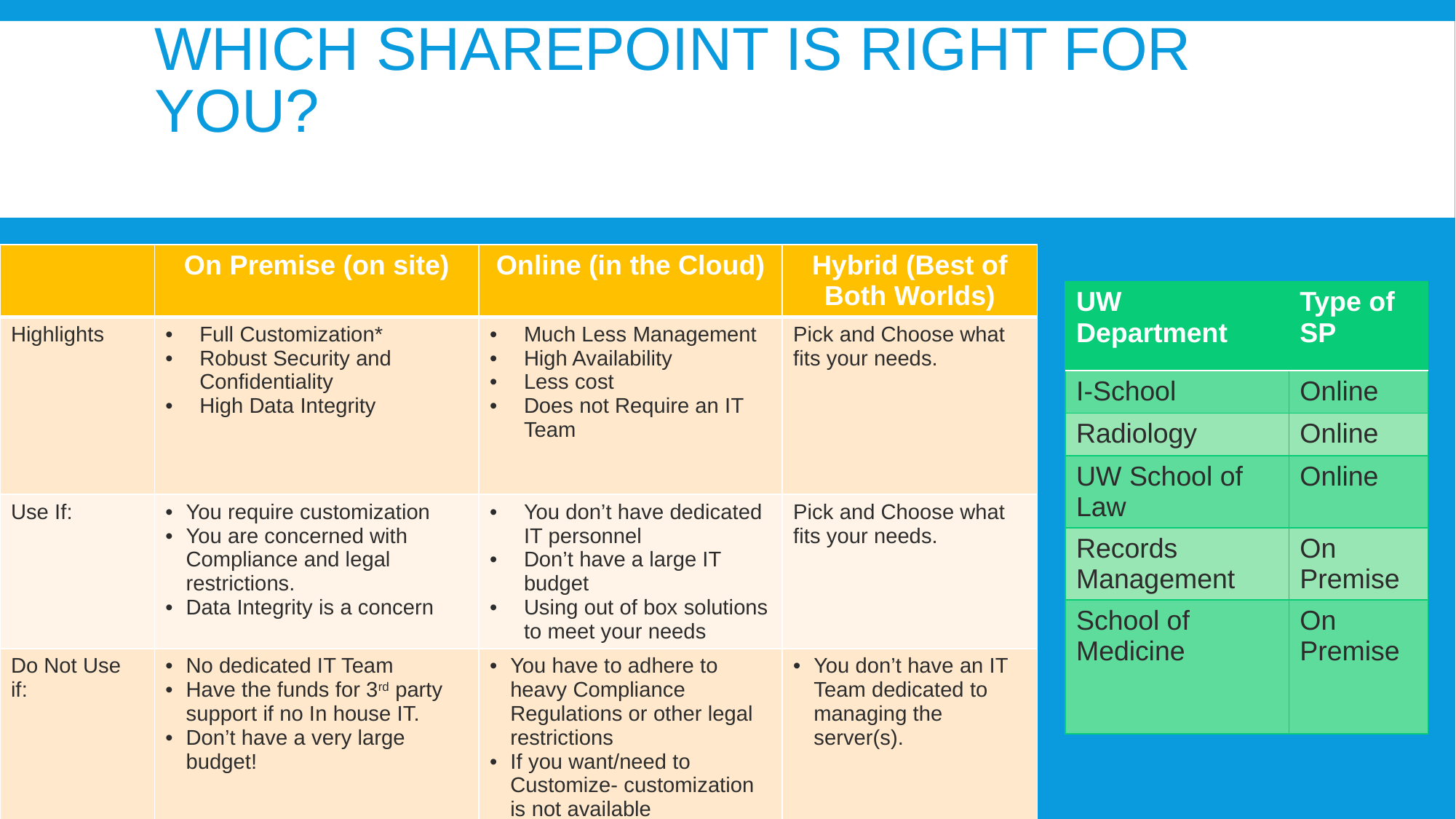

# Which SharePoint is right for you?
|  | On Premise (on site) | Online (in the Cloud) | Hybrid (Best of Both Worlds) |
| --- | --- | --- | --- |
| Highlights | Full Customization\* Robust Security and Confidentiality High Data Integrity | Much Less Management High Availability Less cost Does not Require an IT Team | Pick and Choose what fits your needs. |
| Use If: | You require customization You are concerned with Compliance and legal restrictions. Data Integrity is a concern | You don’t have dedicated IT personnel Don’t have a large IT budget Using out of box solutions to meet your needs | Pick and Choose what fits your needs. |
| Do Not Use if: | No dedicated IT Team Have the funds for 3rd party support if no In house IT. Don’t have a very large budget! | You have to adhere to heavy Compliance Regulations or other legal restrictions If you want/need to Customize- customization is not available | You don’t have an IT Team dedicated to managing the server(s). |
| UW Department | Type of SP |
| --- | --- |
| I-School | Online |
| Radiology | Online |
| UW School of Law | Online |
| Records Management | On Premise |
| School of Medicine | On Premise |